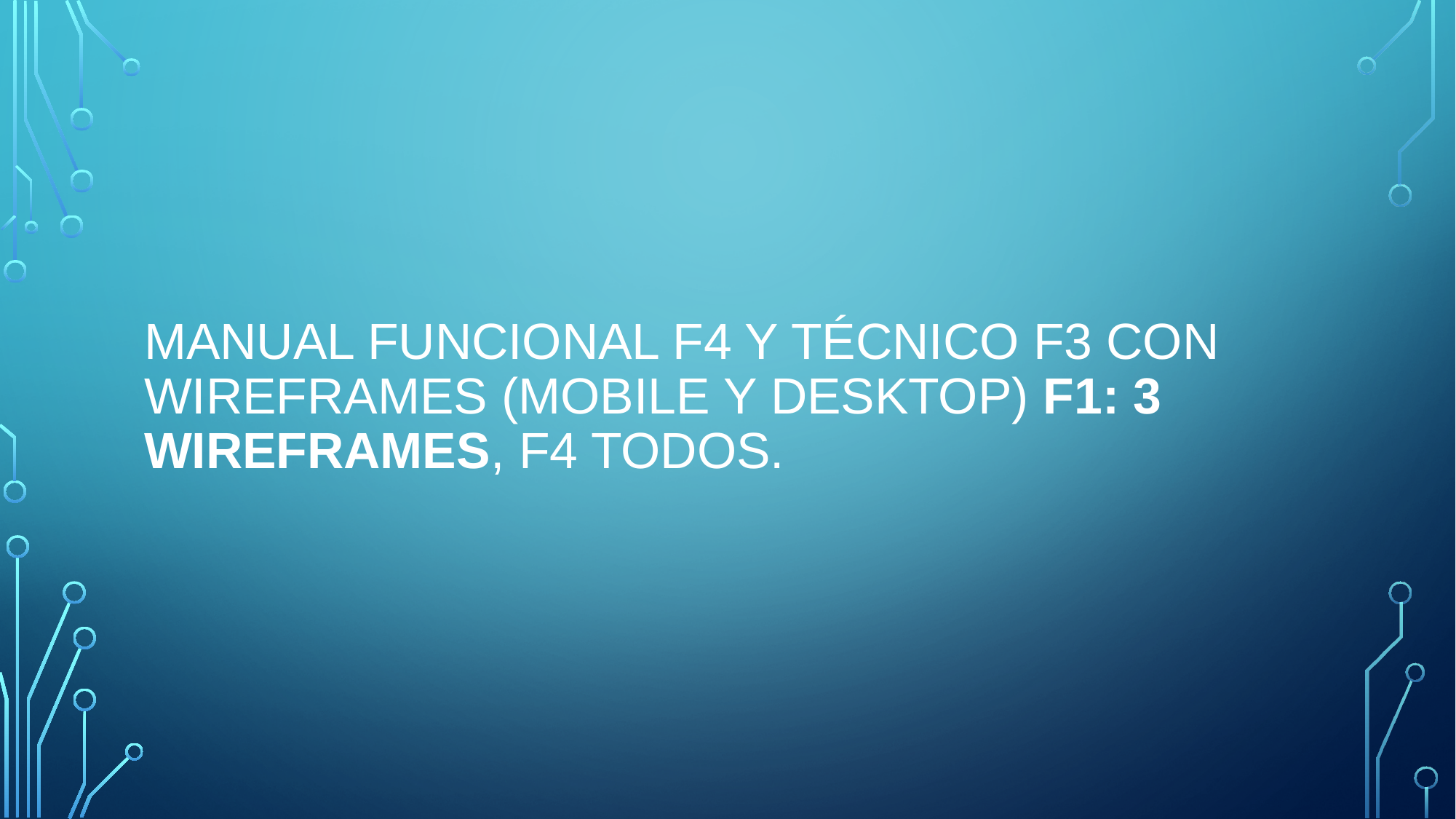

# Manual funcional F4 y técnico F3 con wireframes (mobile y desktop) F1: 3 wireframes, F4 todos.